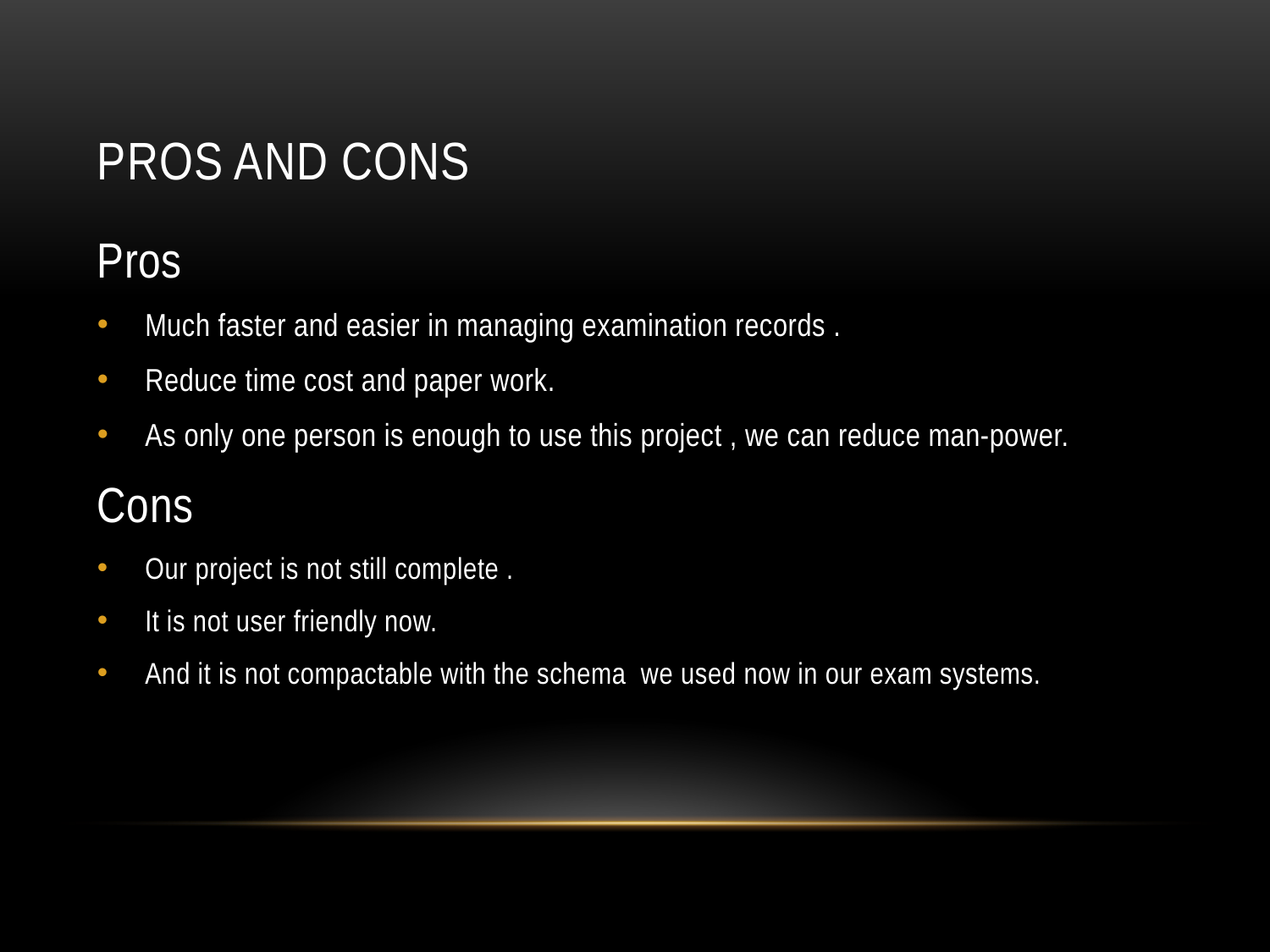

# Pros And Cons
Pros
Much faster and easier in managing examination records .
Reduce time cost and paper work.
As only one person is enough to use this project , we can reduce man-power.
Cons
Our project is not still complete .
It is not user friendly now.
And it is not compactable with the schema  we used now in our exam systems.